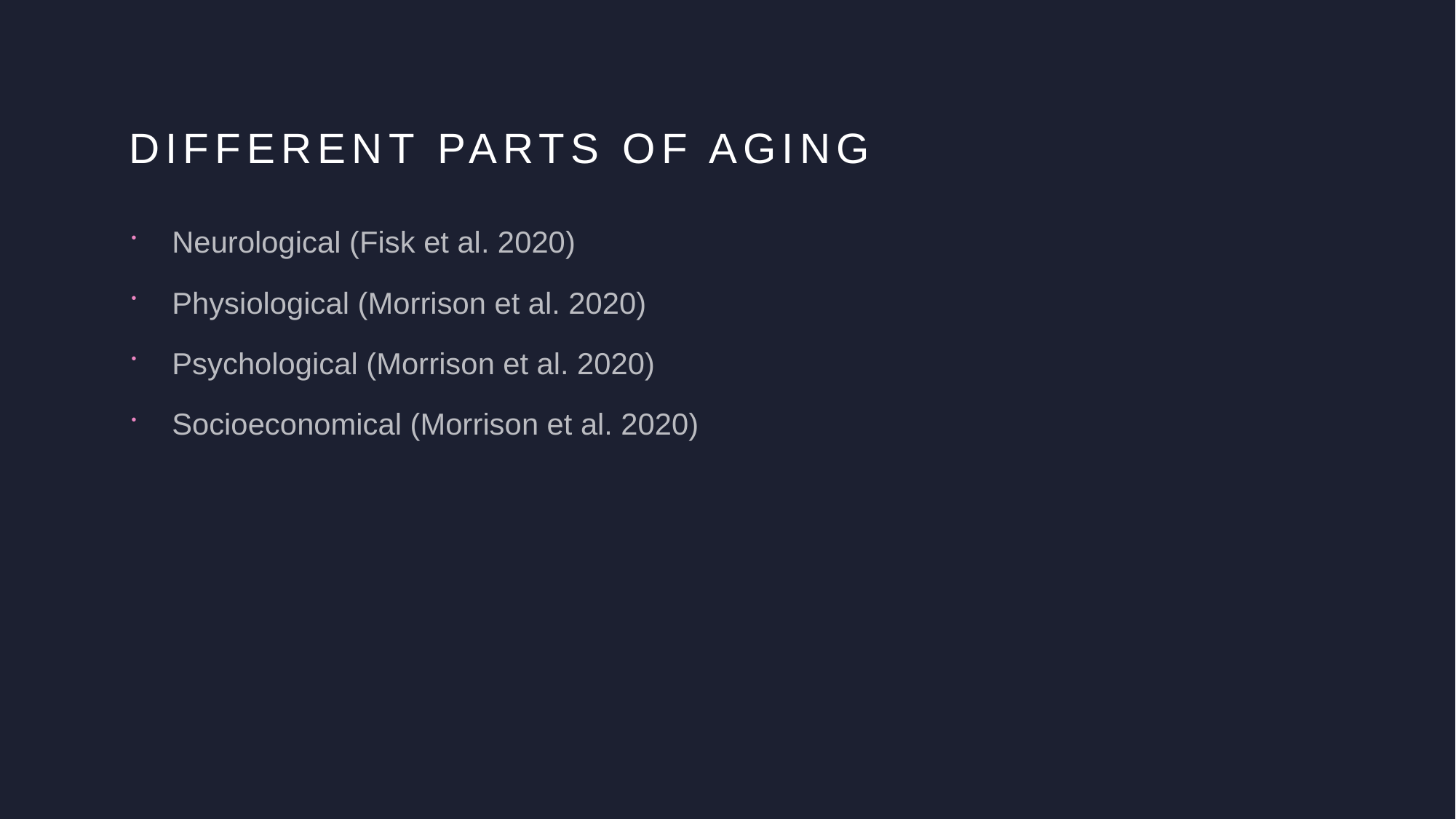

# Different parts of aging
Neurological (Fisk et al. 2020)
Physiological (Morrison et al. 2020)
Psychological (Morrison et al. 2020)
Socioeconomical (Morrison et al. 2020)